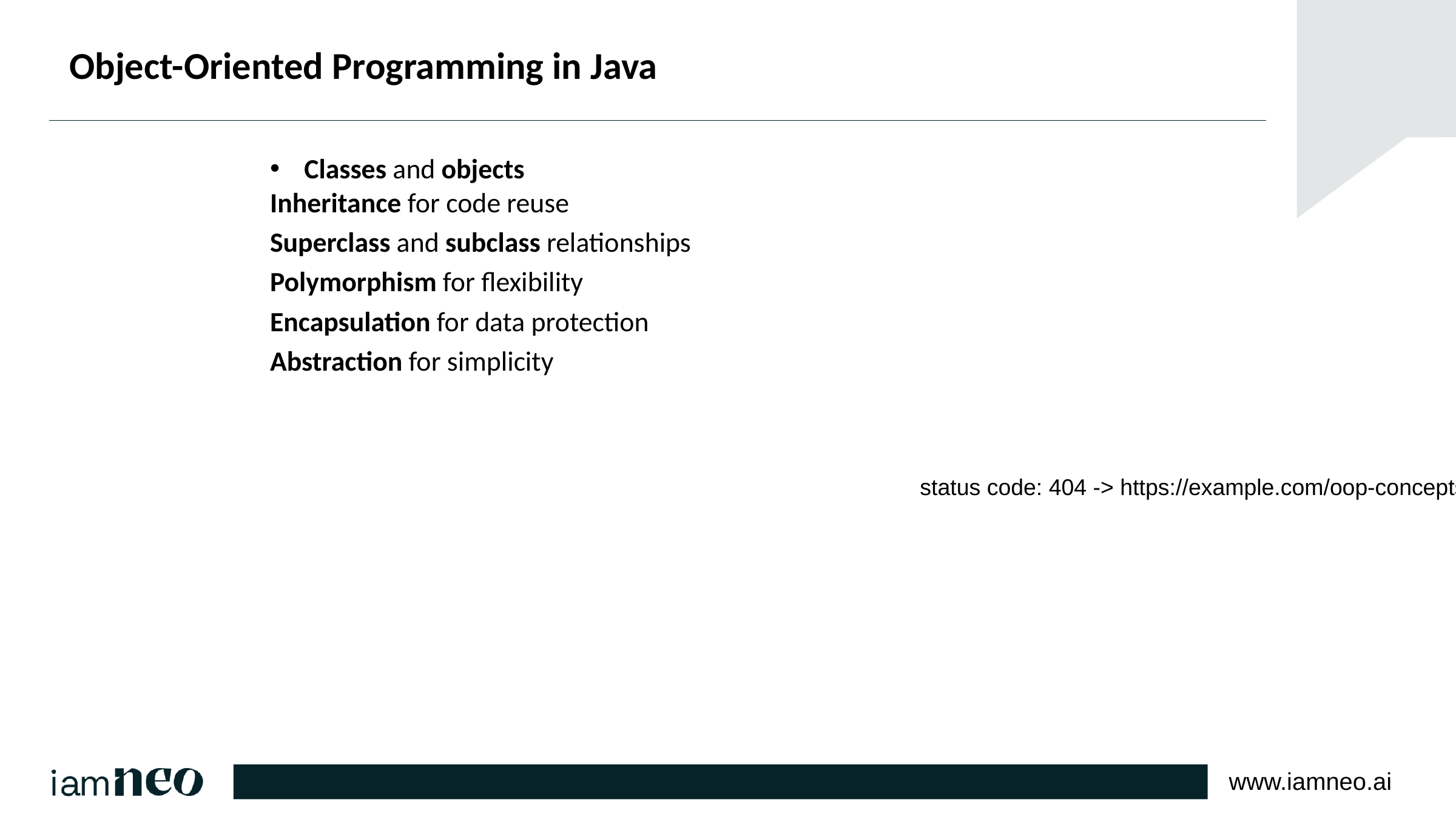

# Object-Oriented Programming in Java
Classes and objects
Inheritance for code reuse
Superclass and subclass relationships
Polymorphism for flexibility
Encapsulation for data protection
Abstraction for simplicity
status code: 404 -> https://example.com/oop-concepts.png